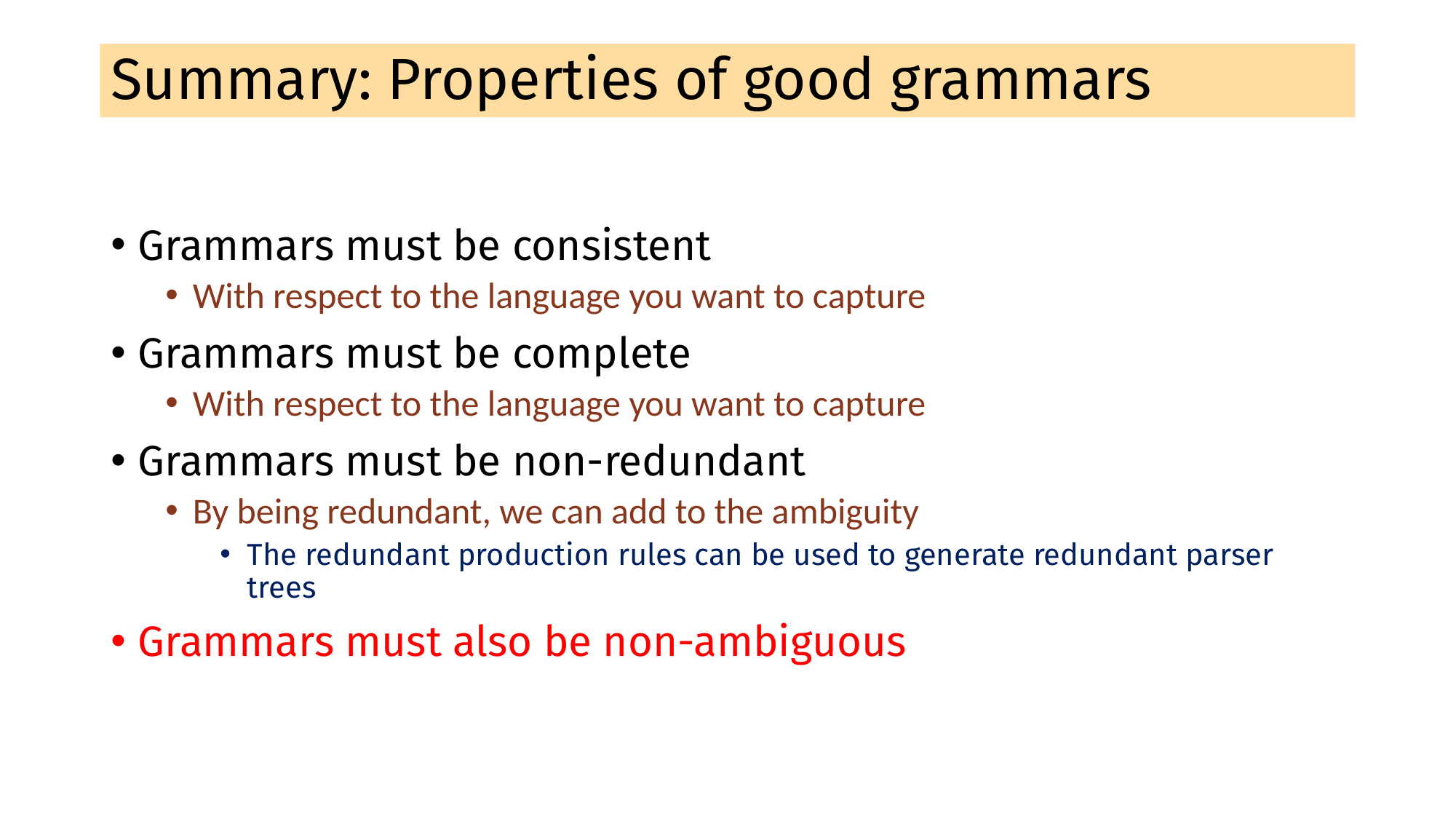

# Summary: Properties of good grammars
Grammars must be consistent
With respect to the language you want to capture
Grammars must be complete
With respect to the language you want to capture
Grammars must be non-redundant
By being redundant, we can add to the ambiguity
The redundant production rules can be used to generate redundant parser trees
Grammars must also be non-ambiguous